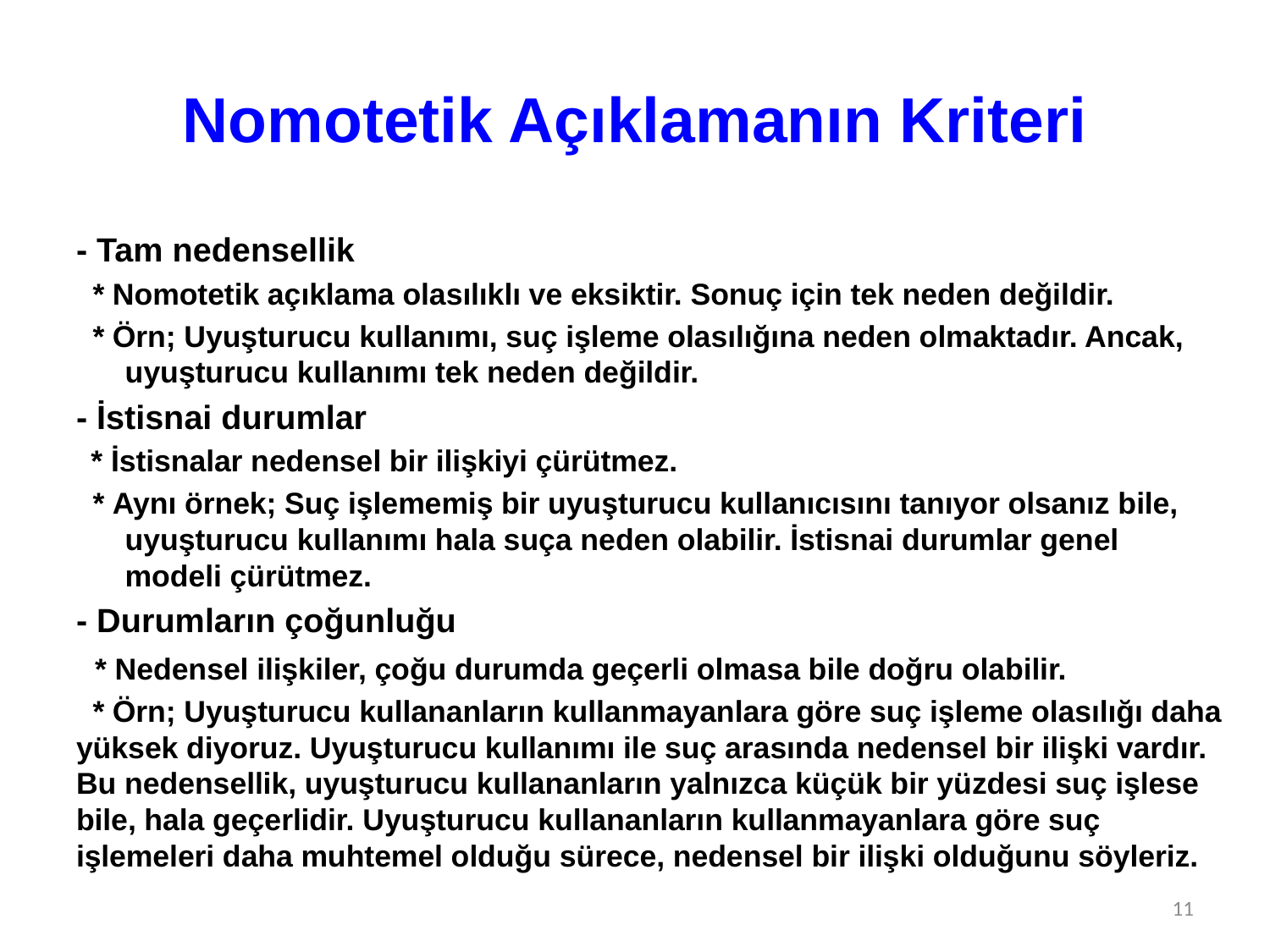

# Nomotetik Açıklamanın Kriteri
- Tam nedensellik
  * Nomotetik açıklama olasılıklı ve eksiktir. Sonuç için tek neden değildir.
  * Örn; Uyuşturucu kullanımı, suç işleme olasılığına neden olmaktadır. Ancak, uyuşturucu kullanımı tek neden değildir.
- İstisnai durumlar
  * İstisnalar nedensel bir ilişkiyi çürütmez.
  * Aynı örnek; Suç işlememiş bir uyuşturucu kullanıcısını tanıyor olsanız bile, uyuşturucu kullanımı hala suça neden olabilir. İstisnai durumlar genel modeli çürütmez.
- Durumların çoğunluğu
  * Nedensel ilişkiler, çoğu durumda geçerli olmasa bile doğru olabilir.
  * Örn; Uyuşturucu kullananların kullanmayanlara göre suç işleme olasılığı daha yüksek diyoruz. Uyuşturucu kullanımı ile suç arasında nedensel bir ilişki vardır. Bu nedensellik, uyuşturucu kullananların yalnızca küçük bir yüzdesi suç işlese bile, hala geçerlidir. Uyuşturucu kullananların kullanmayanlara göre suç işlemeleri daha muhtemel olduğu sürece, nedensel bir ilişki olduğunu söyleriz.

11